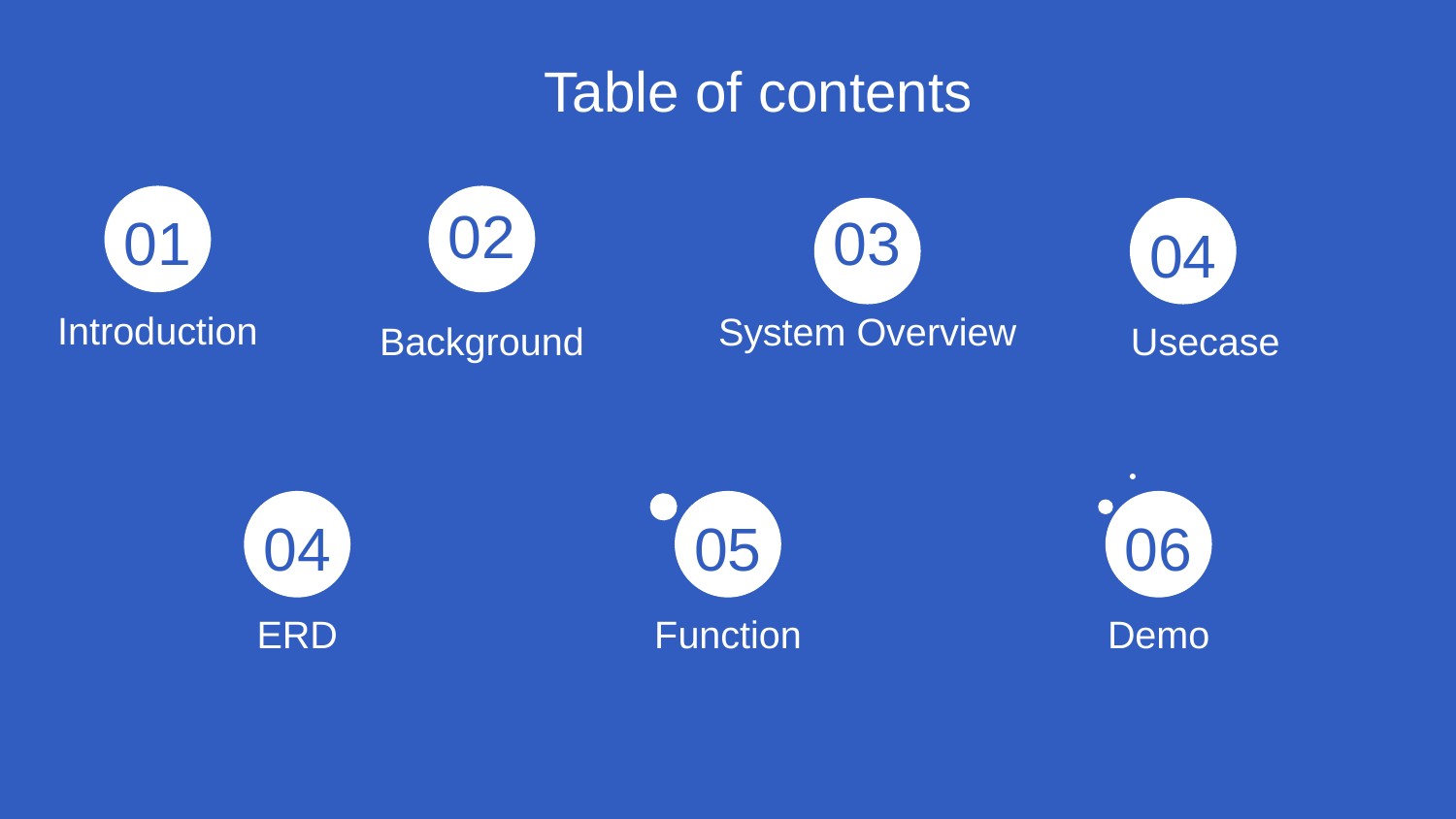

# Table of contents
02

01

03

04
03
Introduction
System Overview
Background
Usecase

04

05
06

ERD
Function
Demo